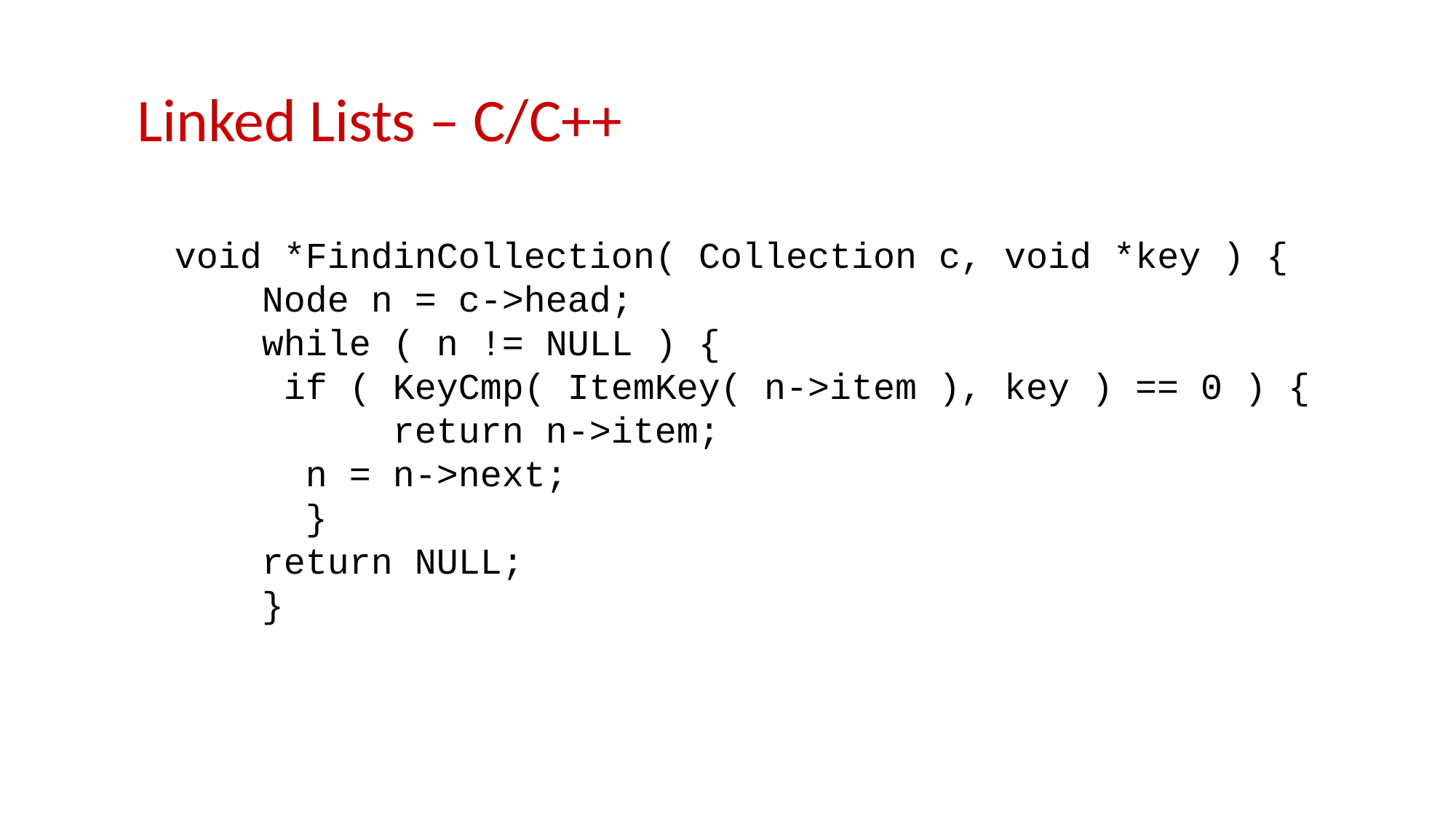

# Linked Lists – C/C++

void *FindinCollection( Collection c, void *key ) {
    Node n = c->head;
    while ( n != NULL ) {
	if ( KeyCmp( ItemKey( n->item ), key ) == 0 ) {
		return n->item;
      n = n->next;
      }
    return NULL;
    }